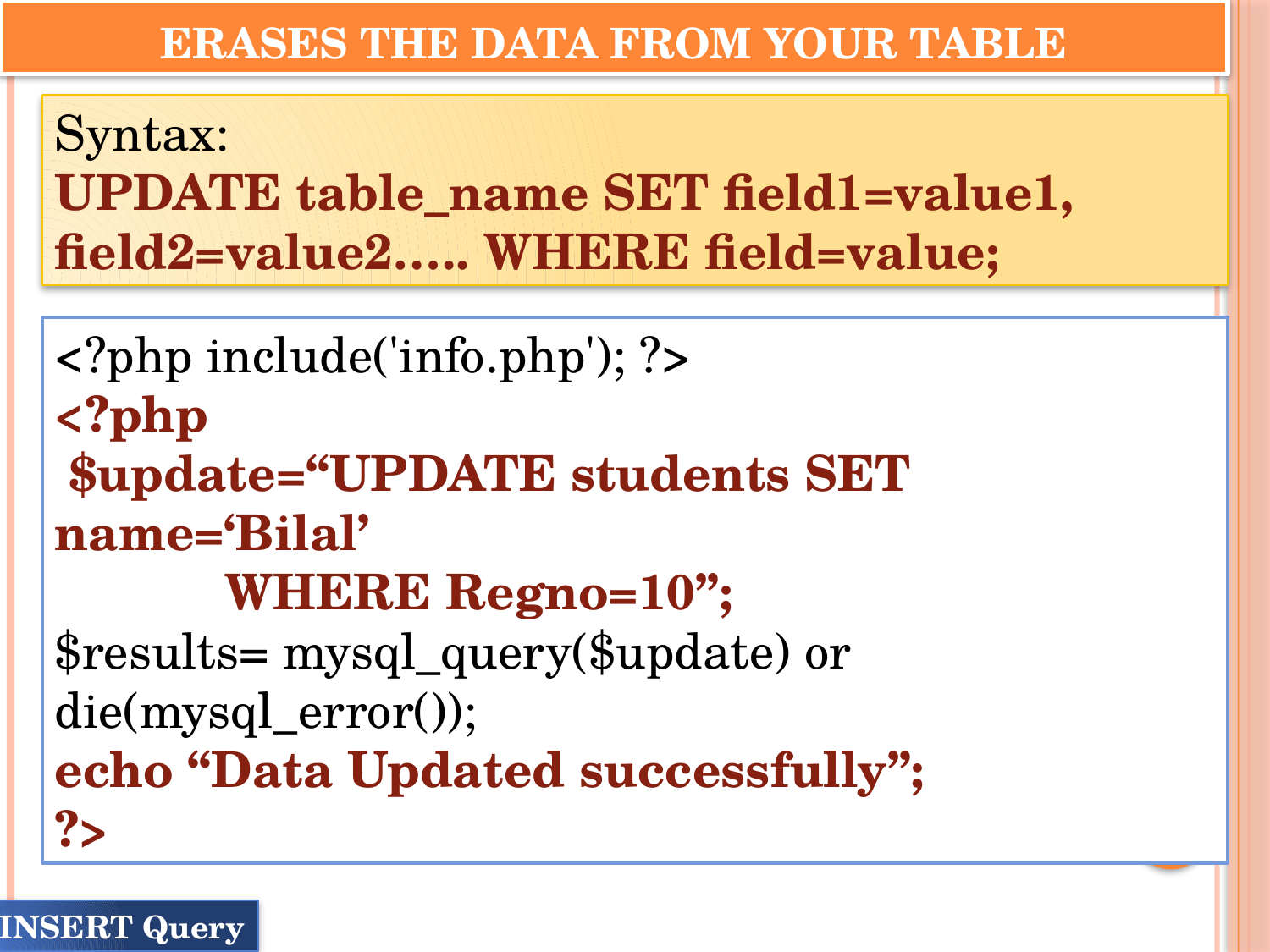

# Erases the data from your table
Syntax:
UPDATE table_name SET field1=value1, field2=value2….. WHERE field=value;
<?php include('info.php'); ?>
<?php
 $update=“UPDATE students SET name=‘Bilal’
            WHERE Regno=10”;
$results= mysql_query($update) or die(mysql_error());
echo “Data Updated successfully”;
?>

16
INSERT Query